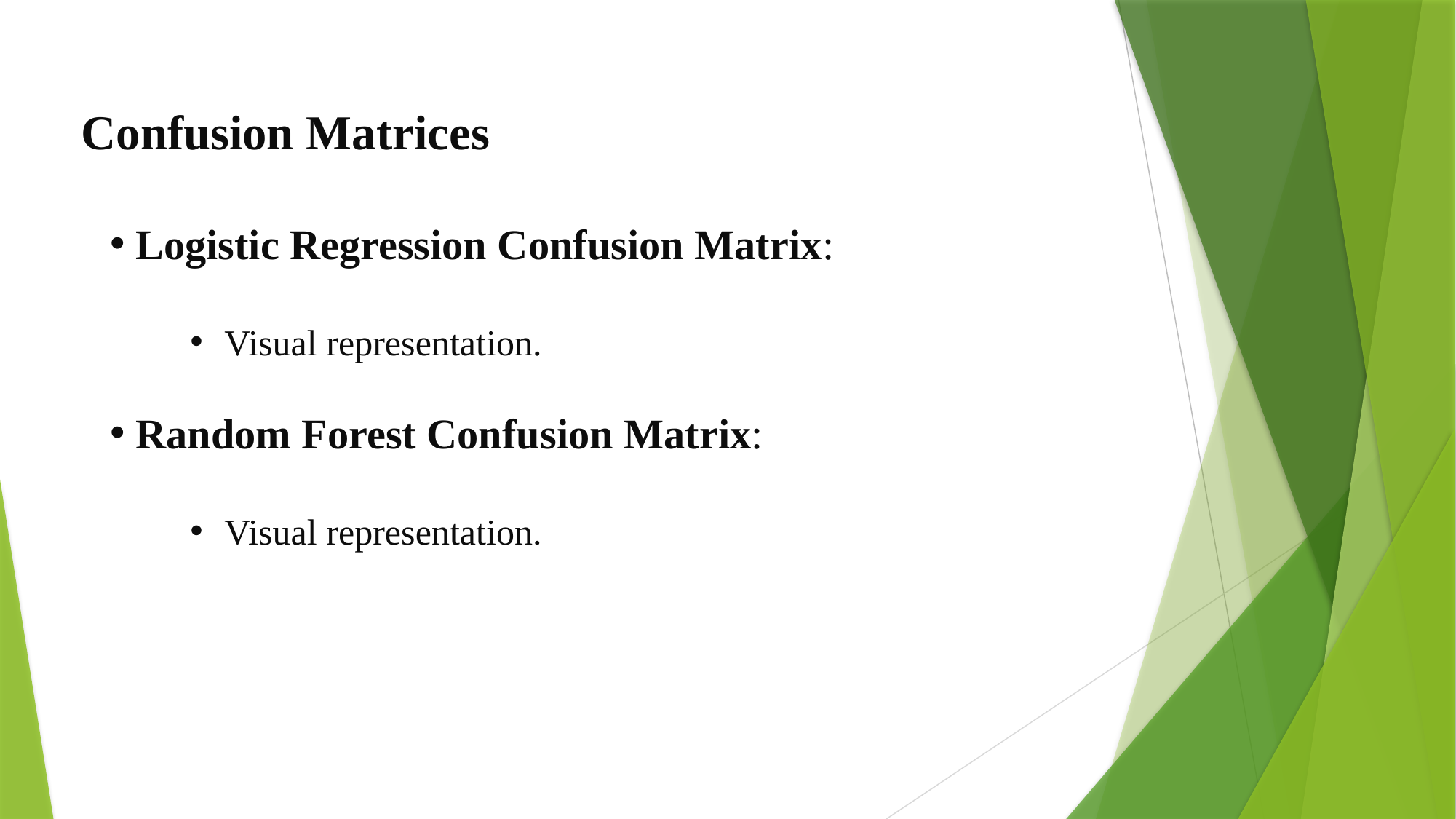

Confusion Matrices

Logistic Regression Confusion Matrix:

Visual representation.

Random Forest Confusion Matrix:

Visual representation.